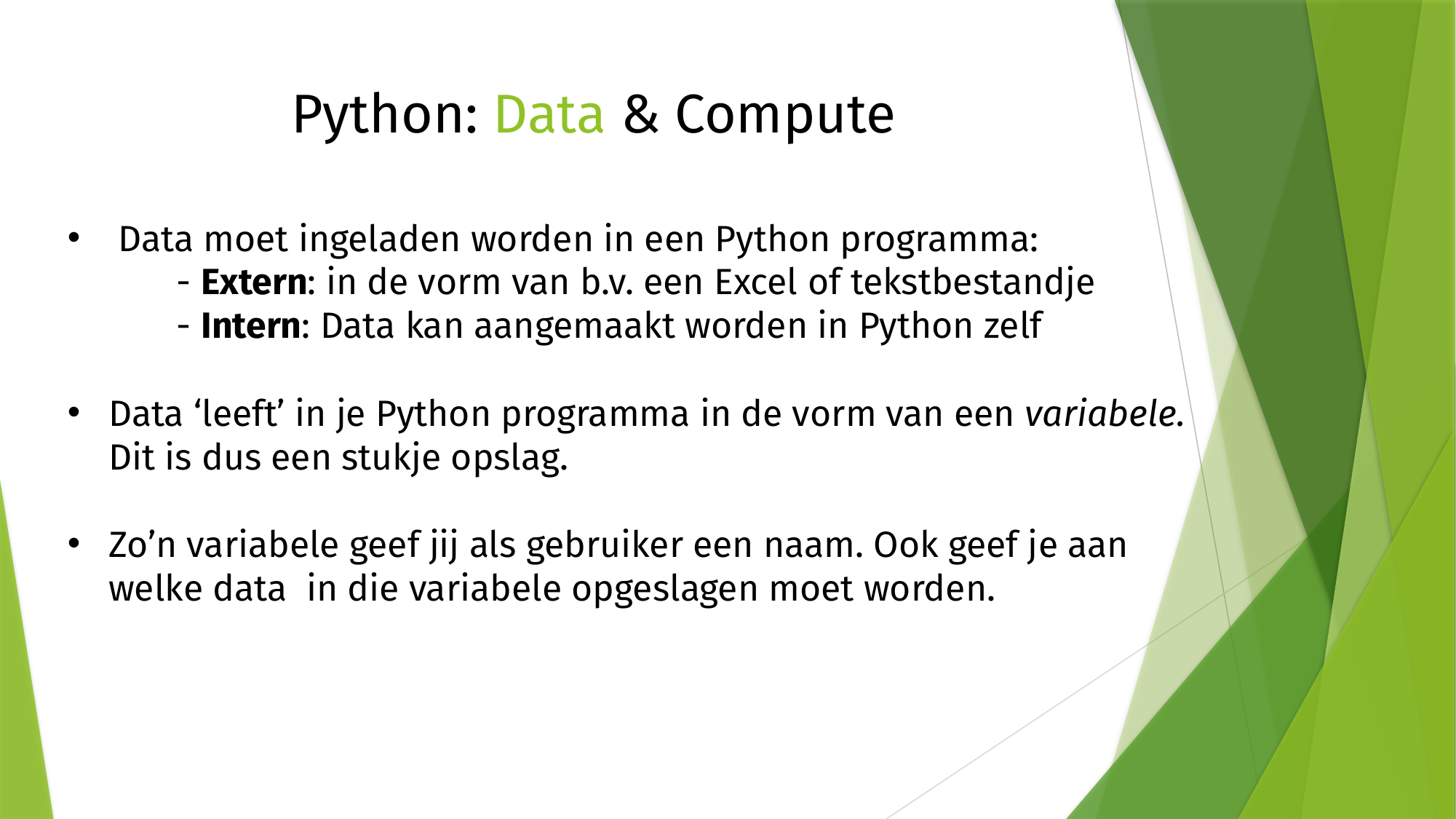

Python: Data & Compute
 Data moet ingeladen worden in een Python programma:
	- Extern: in de vorm van b.v. een Excel of tekstbestandje
	- Intern: Data kan aangemaakt worden in Python zelf

Data ‘leeft’ in je Python programma in de vorm van een variabele. Dit is dus een stukje opslag.

Zo’n variabele geef jij als gebruiker een naam. Ook geef je aan welke data  in die variabele opgeslagen moet worden.